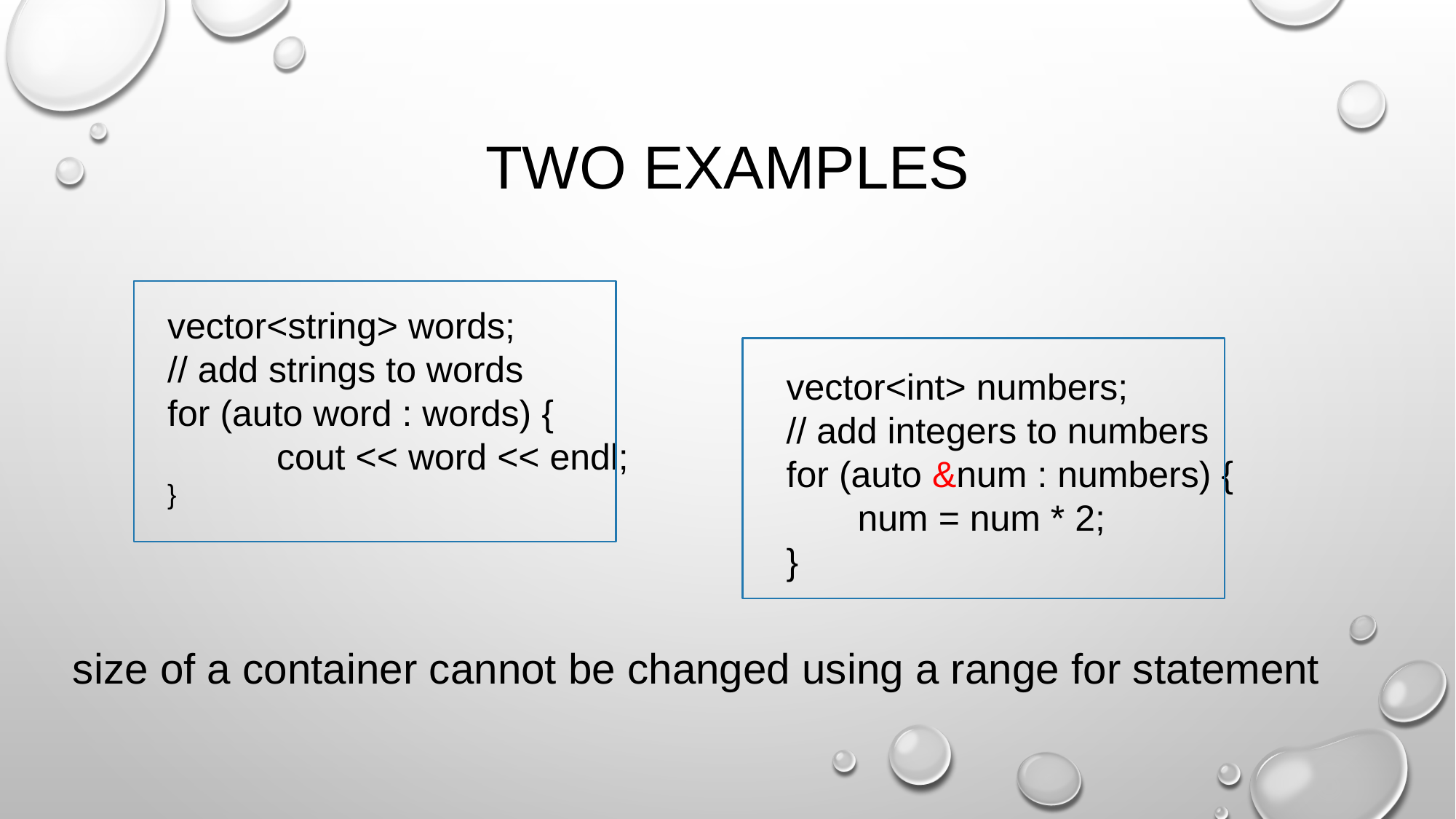

# Two examples

vector<string> words;
// add strings to words
for (auto word : words) {
	cout << word << endl;
}

vector<int> numbers;
// add integers to numbers
for (auto &num : numbers) {
       num = num * 2;
}
size of a container cannot be changed using a range for statement